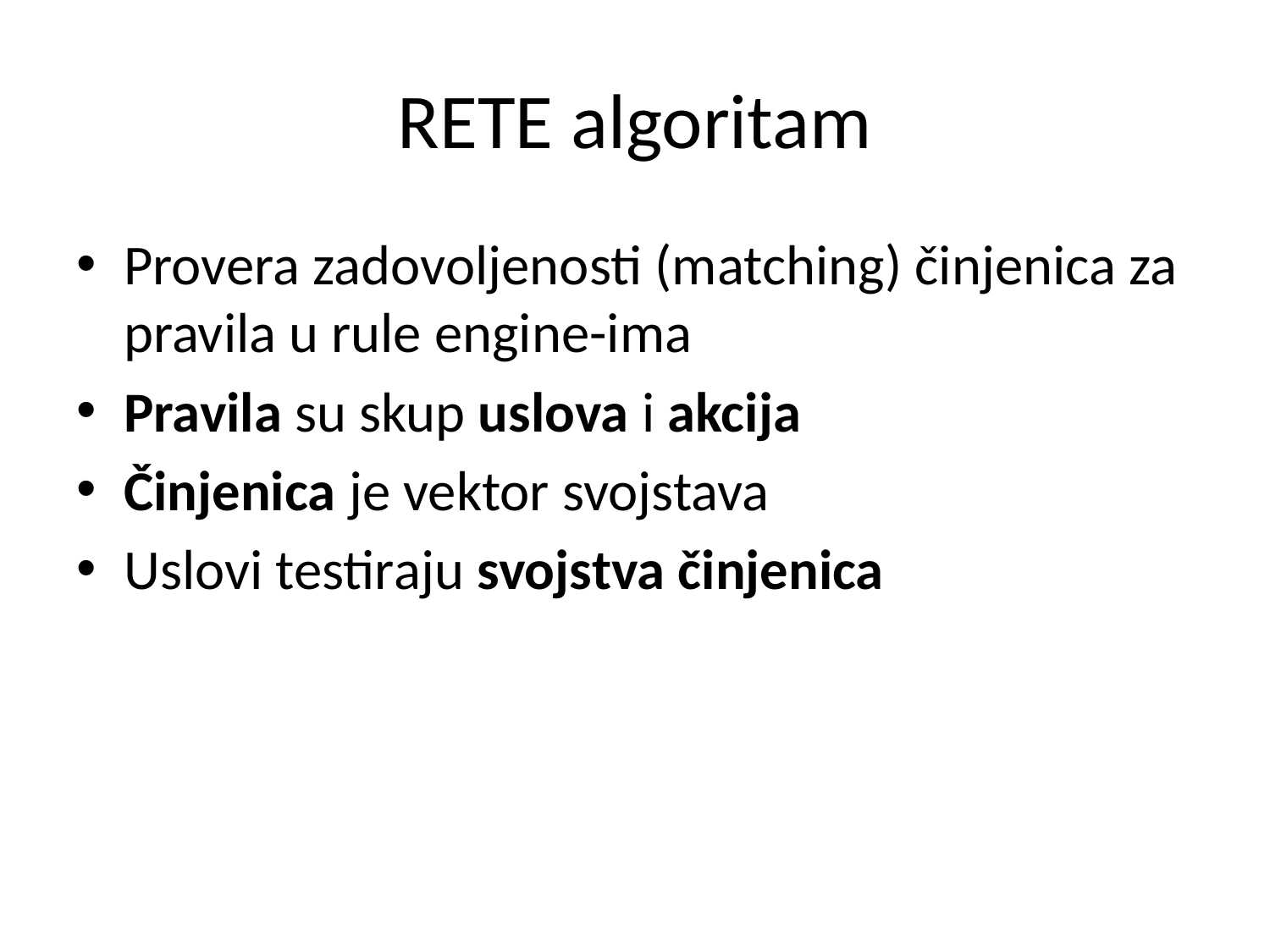

# RETE algoritam
Provera zadovoljenosti (matching) činjenica za pravila u rule engine-ima
Pravila su skup uslova i akcija
Činjenica je vektor svojstava
Uslovi testiraju svojstva činjenica